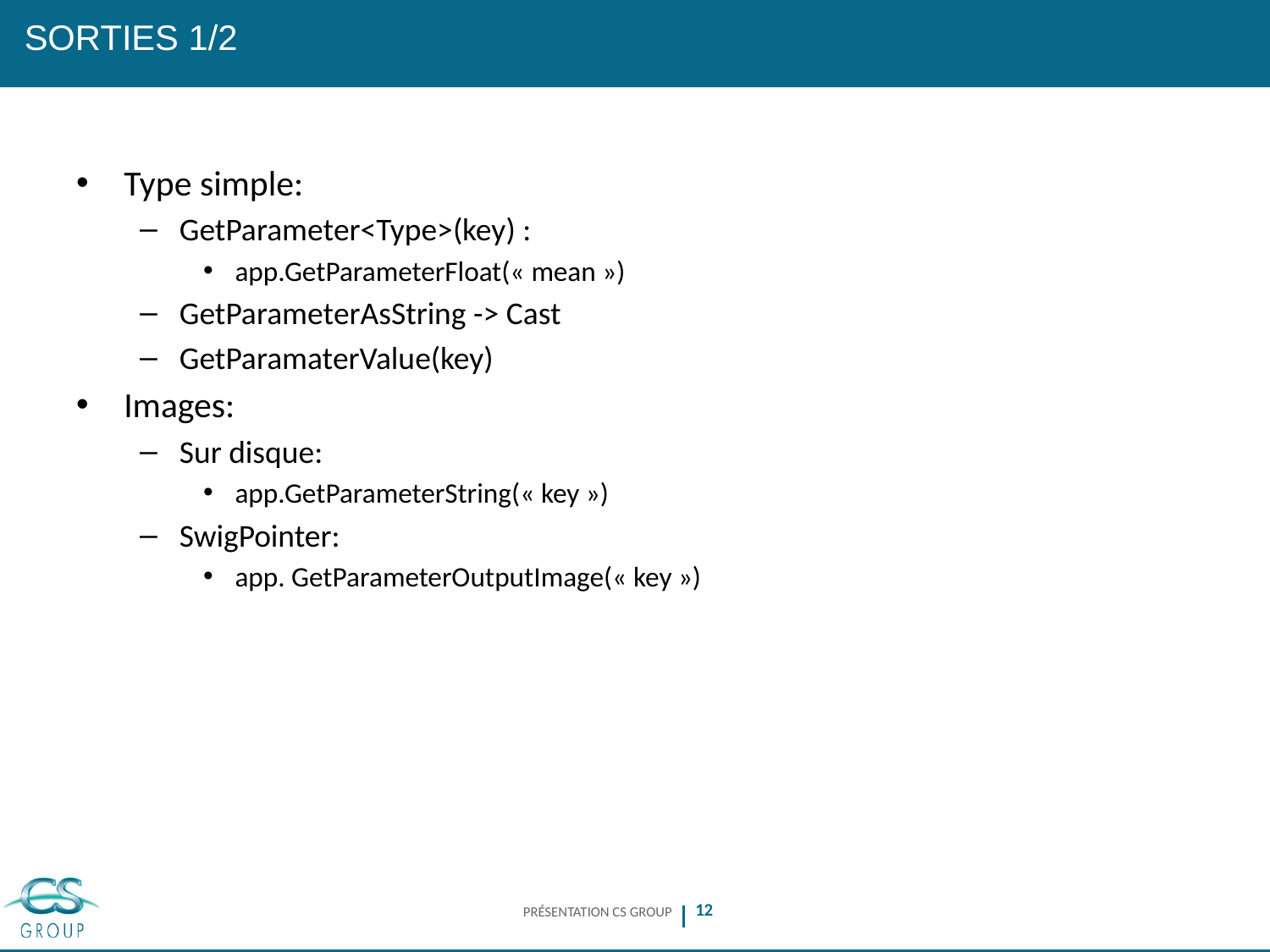

# Sorties 1/2
Type simple:
GetParameter<Type>(key) :
app.GetParameterFloat(« mean »)
GetParameterAsString -> Cast
GetParamaterValue(key)
Images:
Sur disque:
app.GetParameterString(« key »)
SwigPointer:
app. GetParameterOutputImage(« key »)